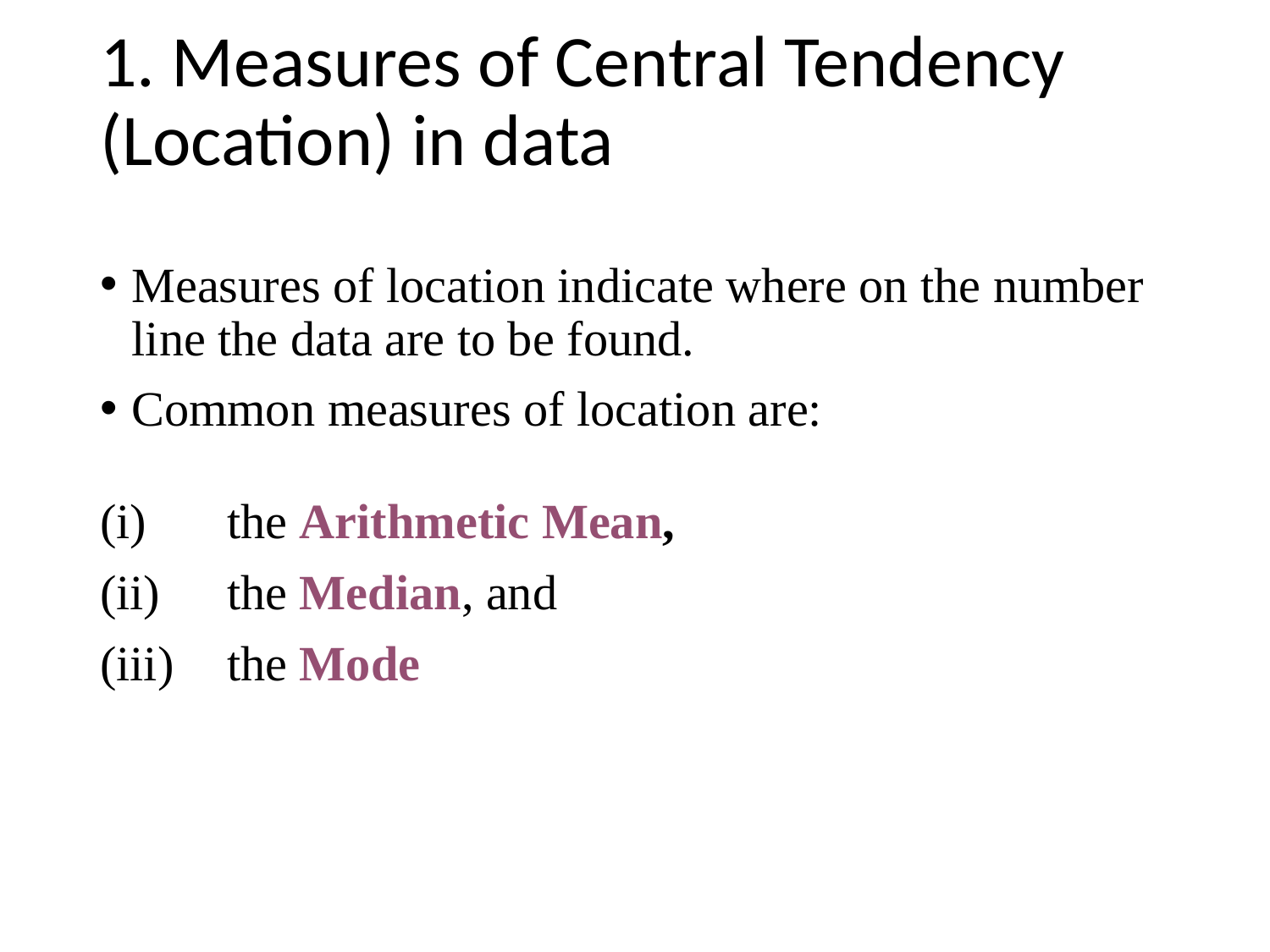

# 1. Measures of Central Tendency  (Location) in data
Measures of location indicate where on the number line the data are to be found.
Common measures of location are:

(i)	the Arithmetic Mean,
(ii)	the Median, and
(iii)	the Mode